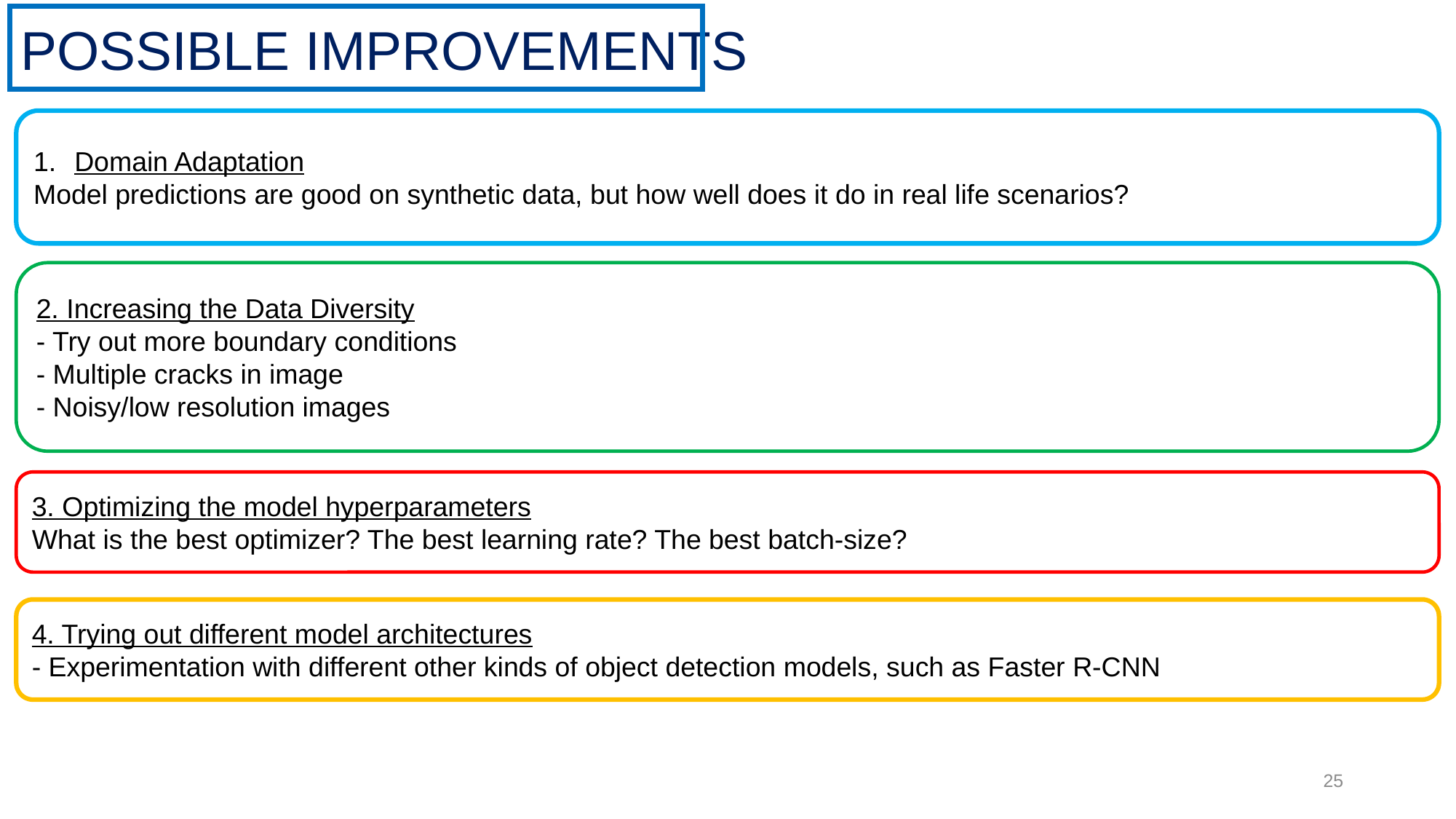

POSSIBLE IMPROVEMENTS
Domain Adaptation
Model predictions are good on synthetic data, but how well does it do in real life scenarios?
2. Increasing the Data Diversity
- Try out more boundary conditions
- Multiple cracks in image
- Noisy/low resolution images
3. Optimizing the model hyperparameters
What is the best optimizer? The best learning rate? The best batch-size?
4. Trying out different model architectures
- Experimentation with different other kinds of object detection models, such as Faster R-CNN
25